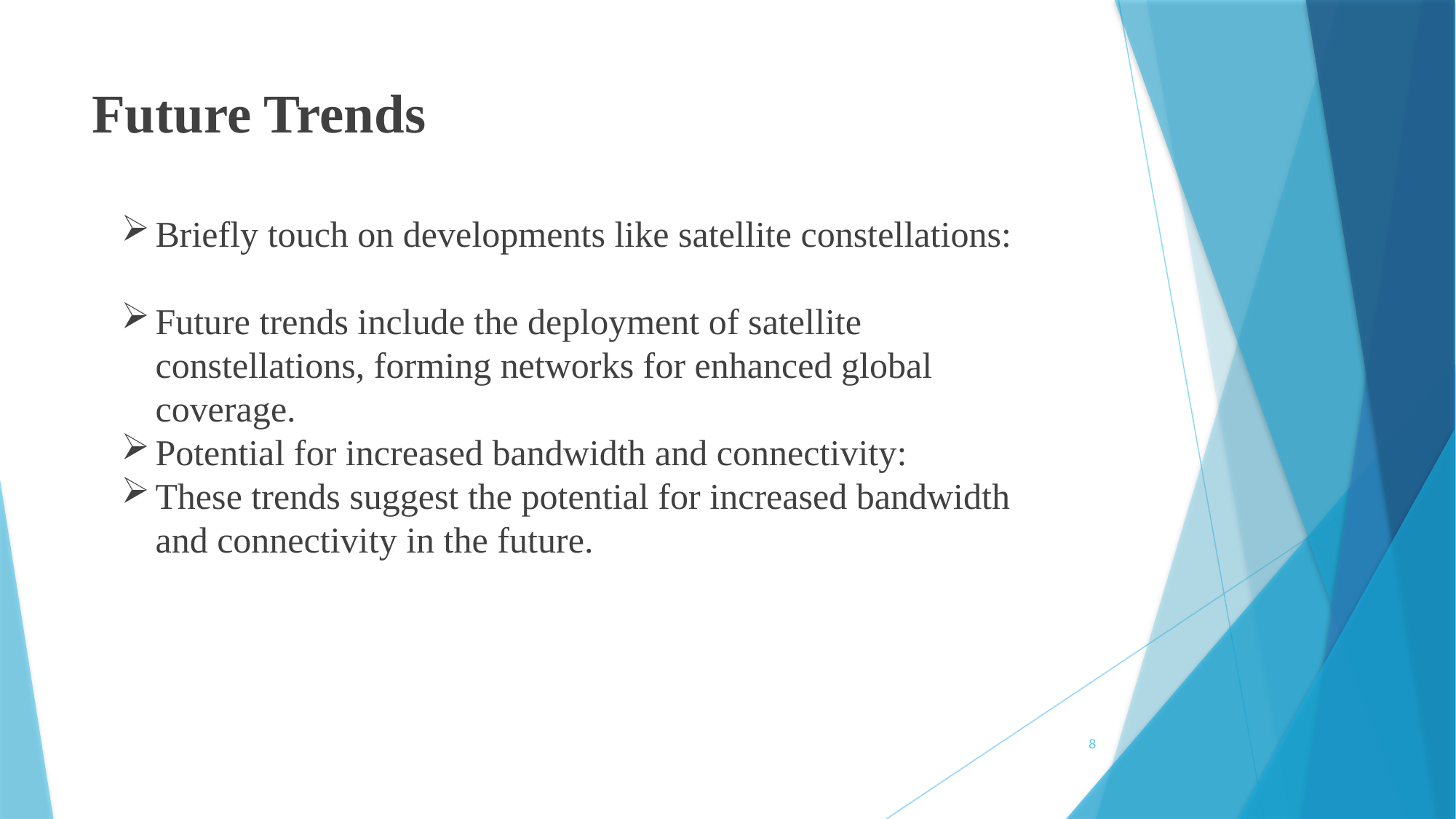

# Future Trends
Briefly touch on developments like satellite constellations:

Future trends include the deployment of satellite constellations, forming networks for enhanced global coverage.
Potential for increased bandwidth and connectivity:
These trends suggest the potential for increased bandwidth and connectivity in the future.

8